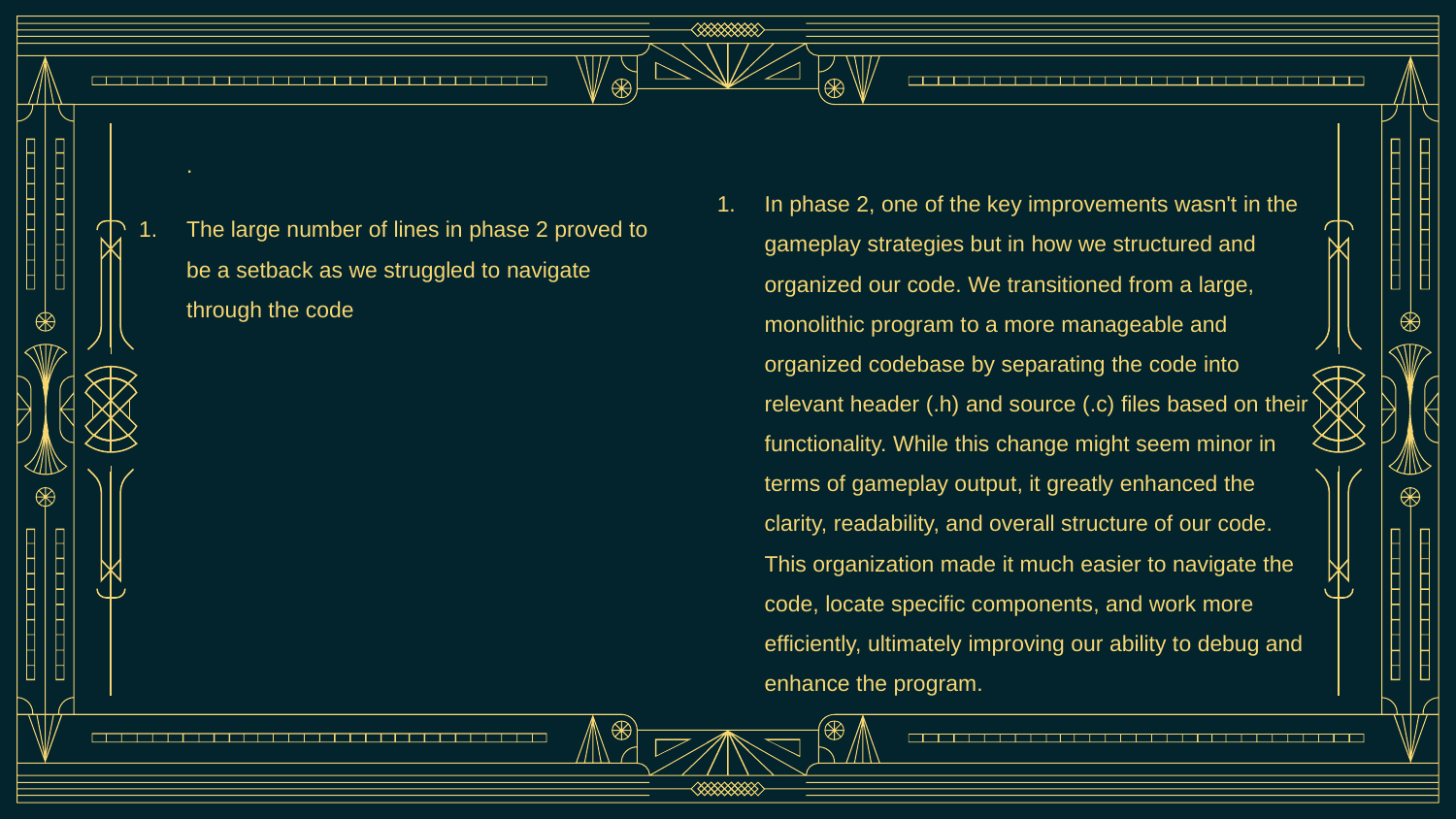

In phase 2, one of the key improvements wasn't in the gameplay strategies but in how we structured and organized our code. We transitioned from a large, monolithic program to a more manageable and organized codebase by separating the code into relevant header (.h) and source (.c) files based on their functionality. While this change might seem minor in terms of gameplay output, it greatly enhanced the clarity, readability, and overall structure of our code. This organization made it much easier to navigate the code, locate specific components, and work more efficiently, ultimately improving our ability to debug and enhance the program.

.
The large number of lines in phase 2 proved to be a setback as we struggled to navigate through the code